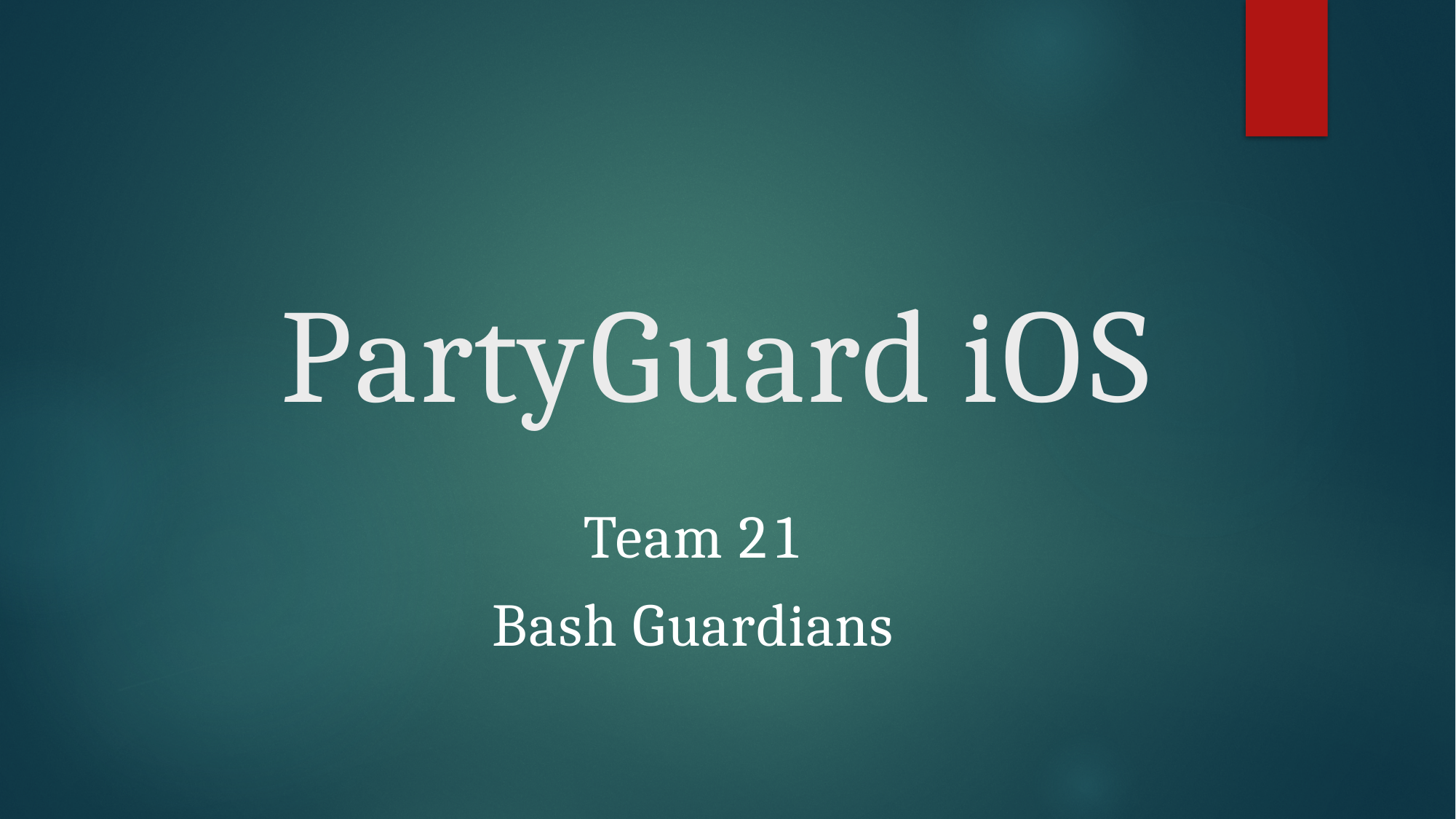

# PartyGuard iOS
Team 21
Bash Guardians